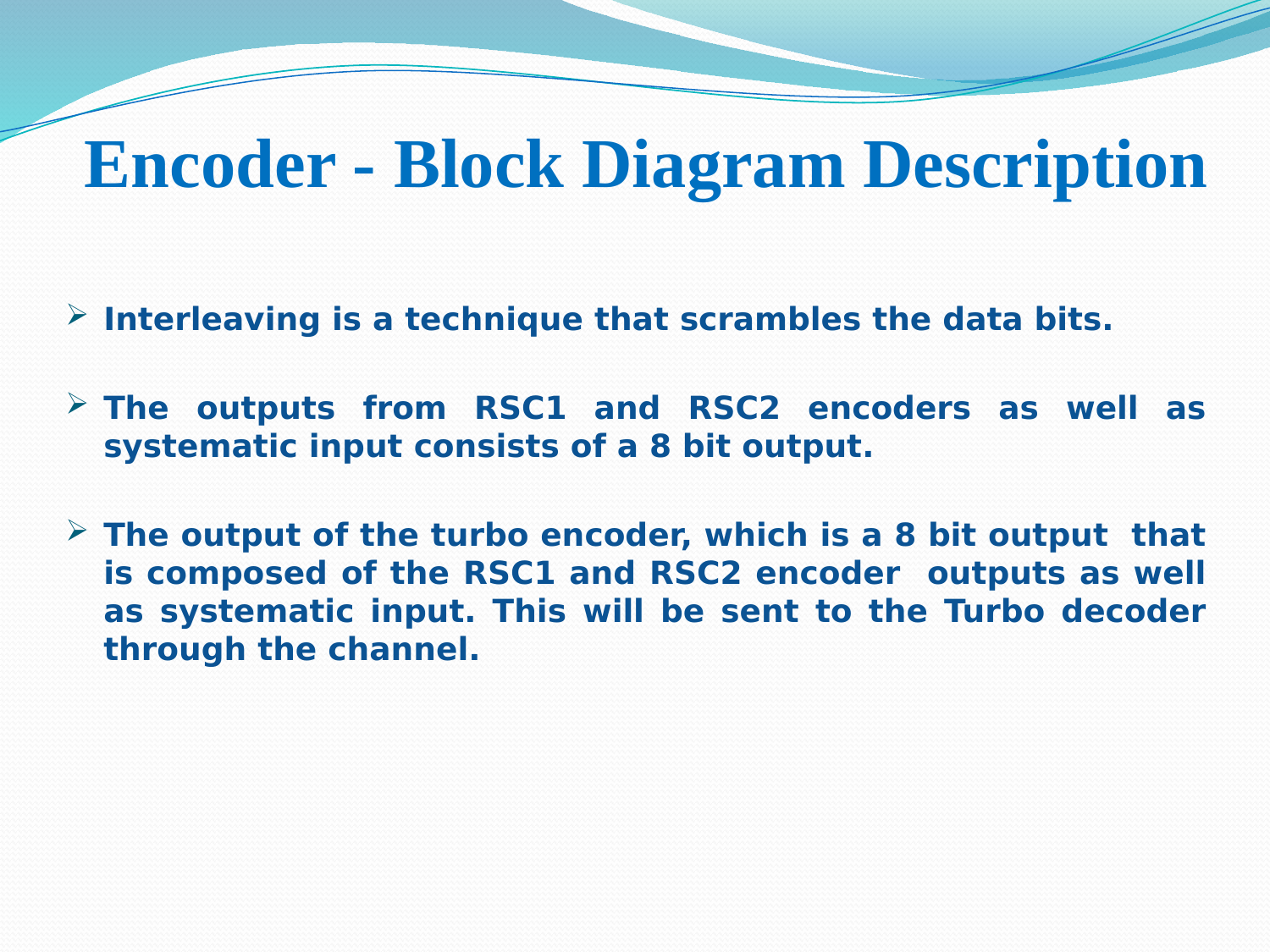

# Encoder - Block Diagram Description
Interleaving is a technique that scrambles the data bits.

The outputs from RSC1 and RSC2 encoders as well as systematic input consists of a 8 bit output.

The output of the turbo encoder, which is a 8 bit output  that is composed of the RSC1 and RSC2 encoder  outputs as well as systematic input. This will be sent to the Turbo decoder through the channel.